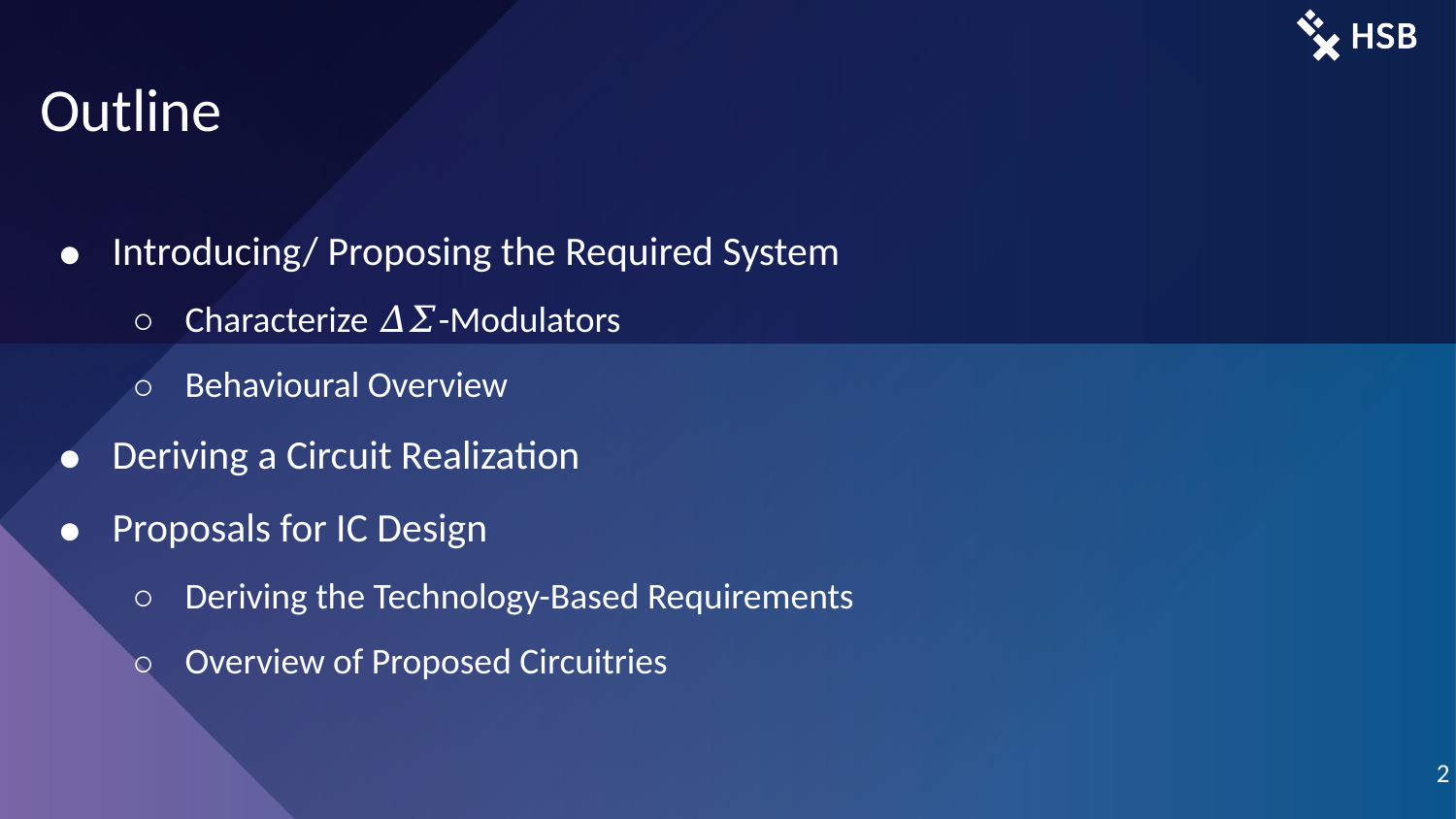

# Outline
Introducing/ Proposing the Required System
Characterize 𝛥𝛴-Modulators
Behavioural Overview
Deriving a Circuit Realization
Proposals for IC Design
Deriving the Technology-Based Requirements
Overview of Proposed Circuitries
2